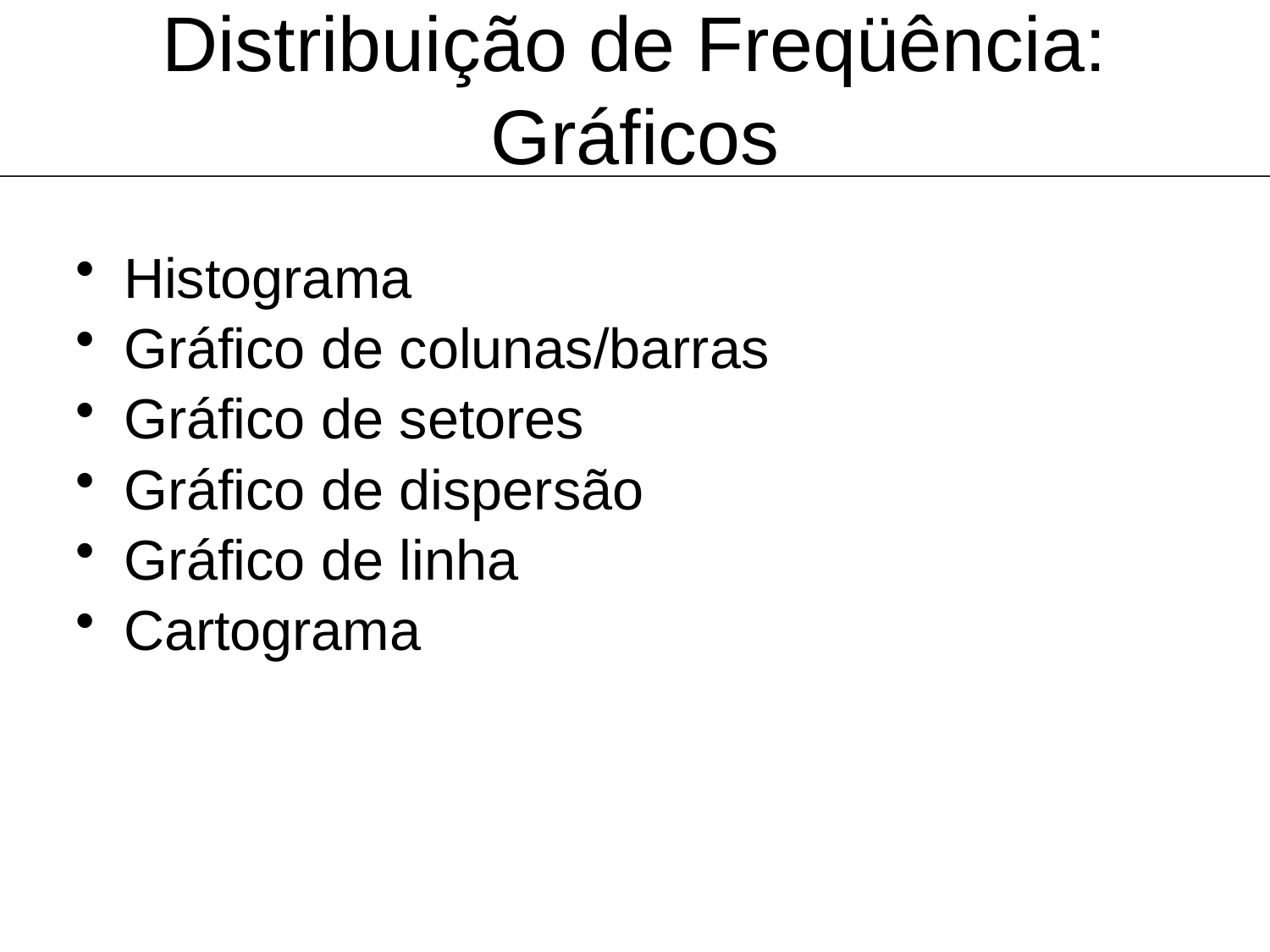

Distribuição de Freqüência: Gráficos

Histograma
Gráfico de colunas/barras
Gráfico de setores
Gráfico de dispersão
Gráfico de linha
Cartograma